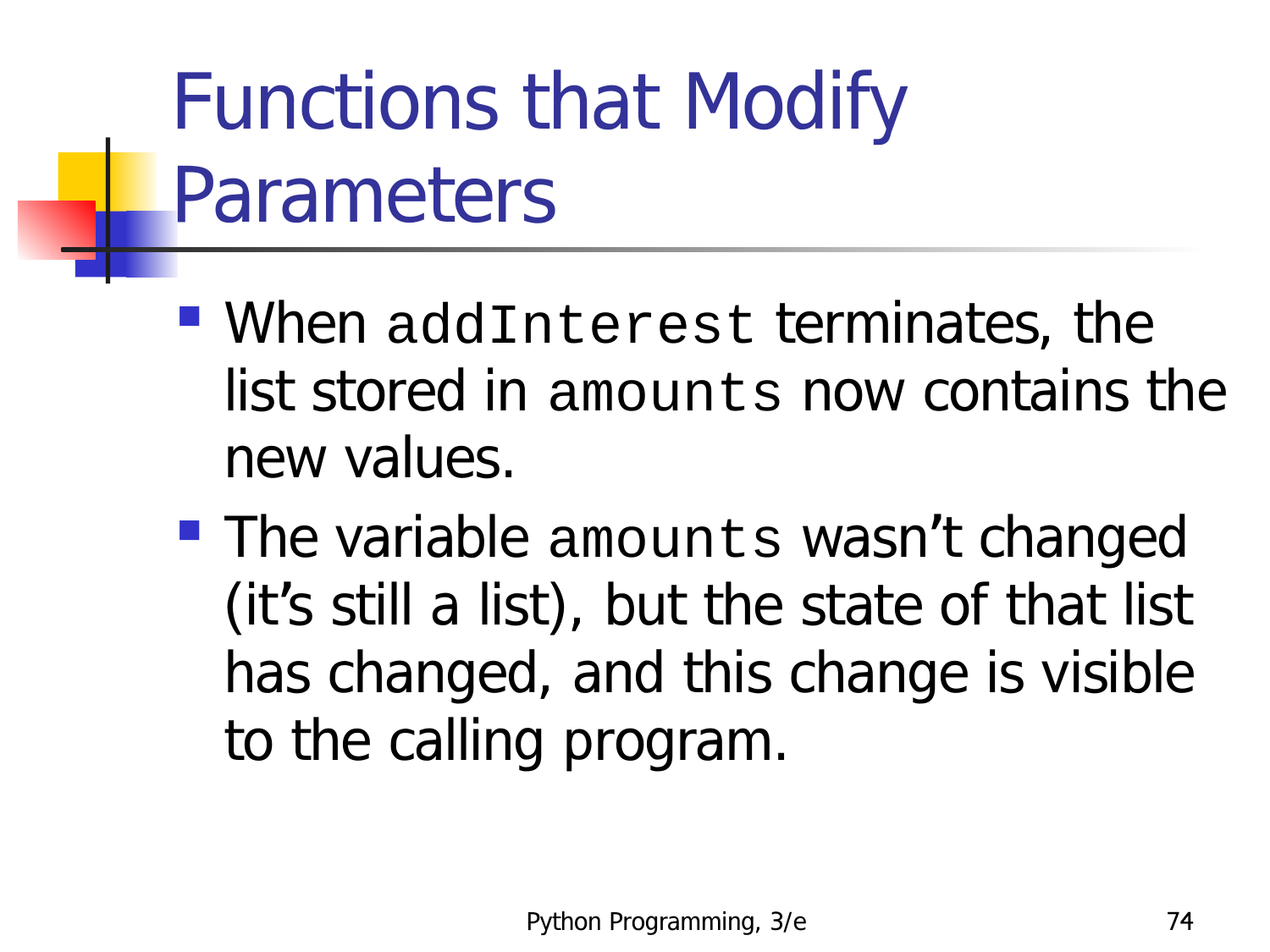

# Functions that Modify Parameters
When addInterest terminates, the list stored in amounts now contains the new values.
The variable amounts wasn’t changed (it’s still a list), but the state of that list has changed, and this change is visible to the calling program.
Python Programming, 3/e
74